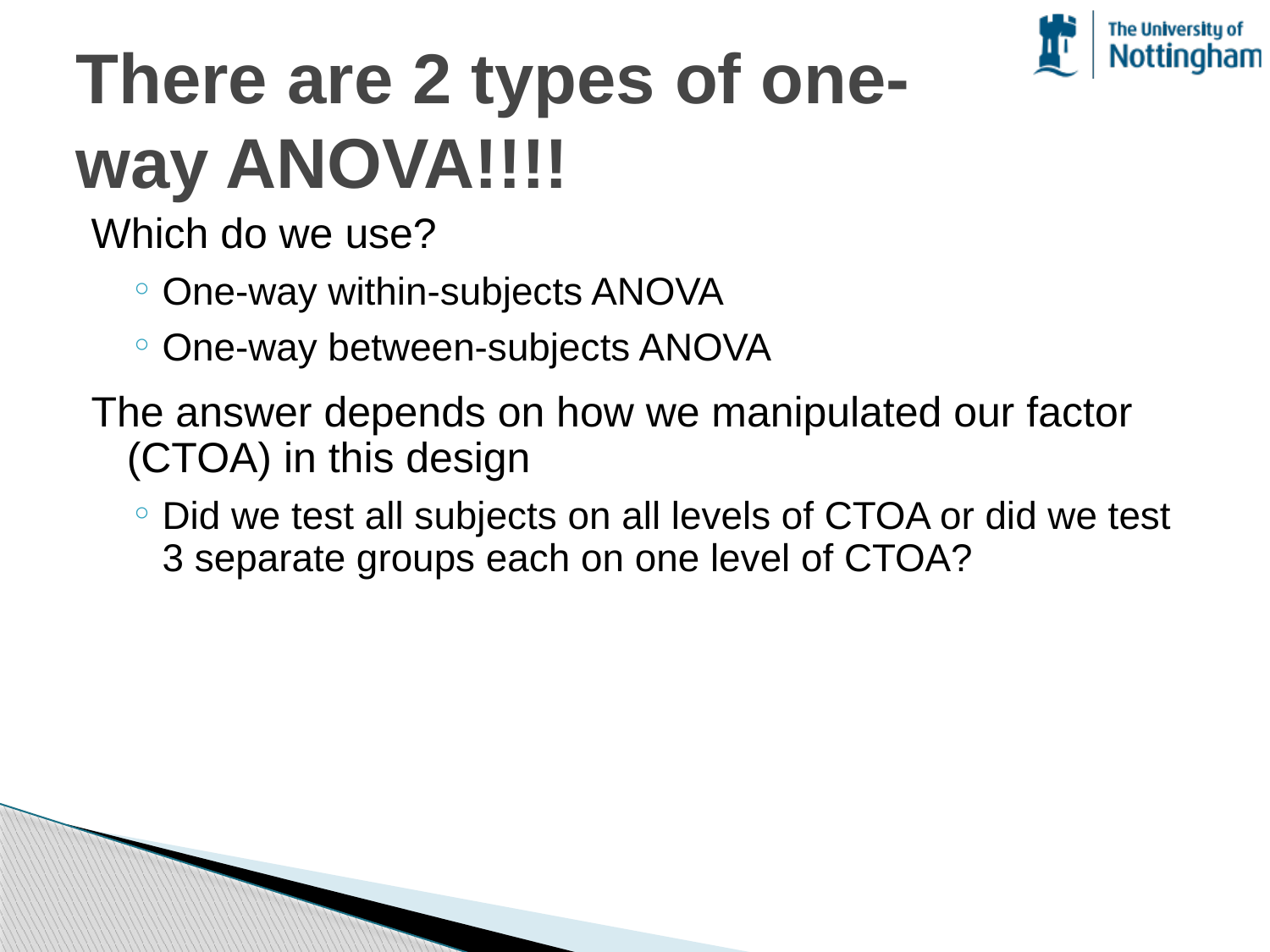

# There are 2 types of one-way ANOVA!!!!
Which do we use?
One-way within-subjects ANOVA
One-way between-subjects ANOVA
The answer depends on how we manipulated our factor (CTOA) in this design
Did we test all subjects on all levels of CTOA or did we test 3 separate groups each on one level of CTOA?